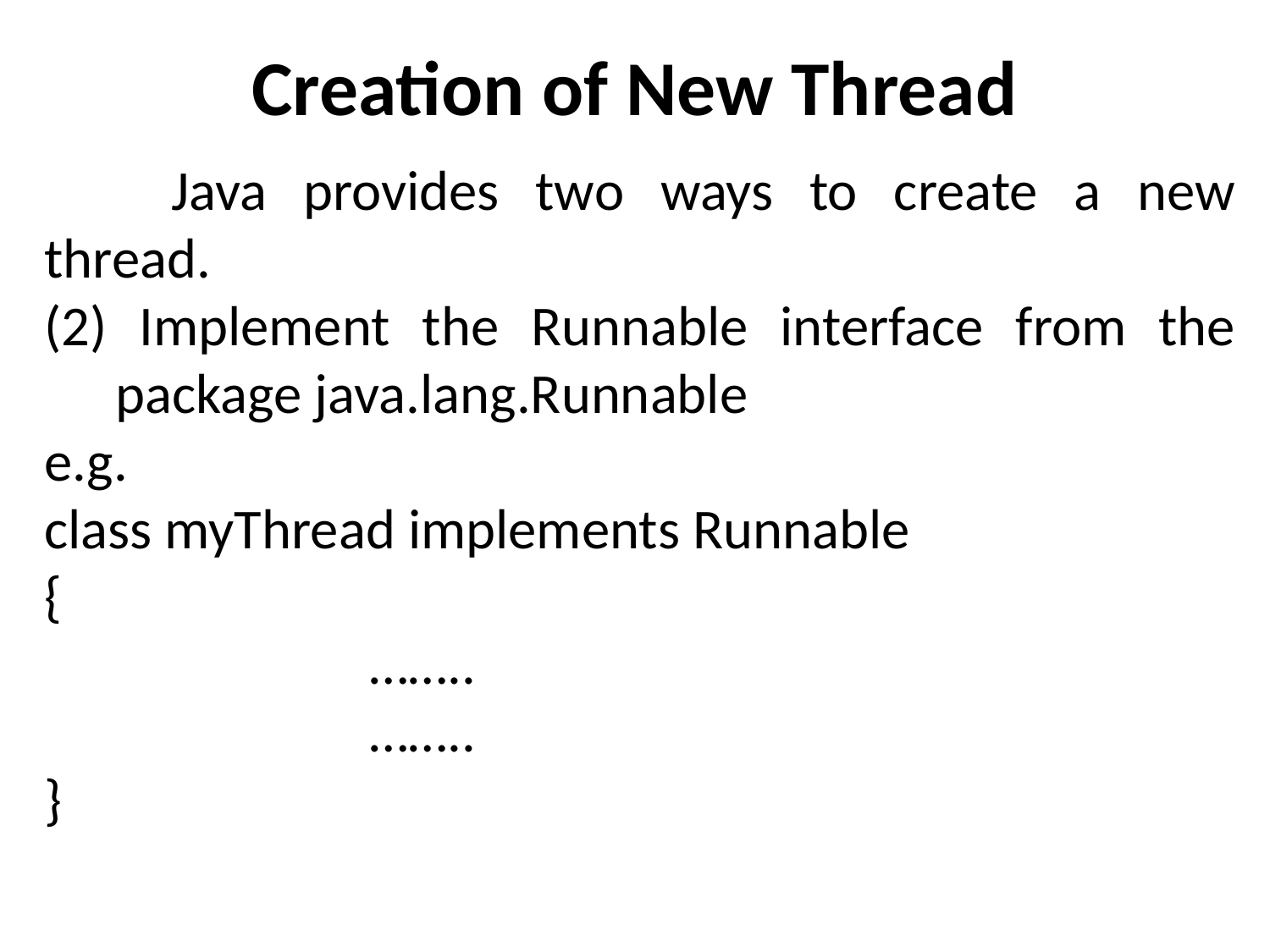

# Creation of New Thread
	Java provides two ways to create a new thread.
(2) Implement the Runnable interface from the package java.lang.Runnable
e.g.
class myThread implements Runnable
{
			……..
			……..
}